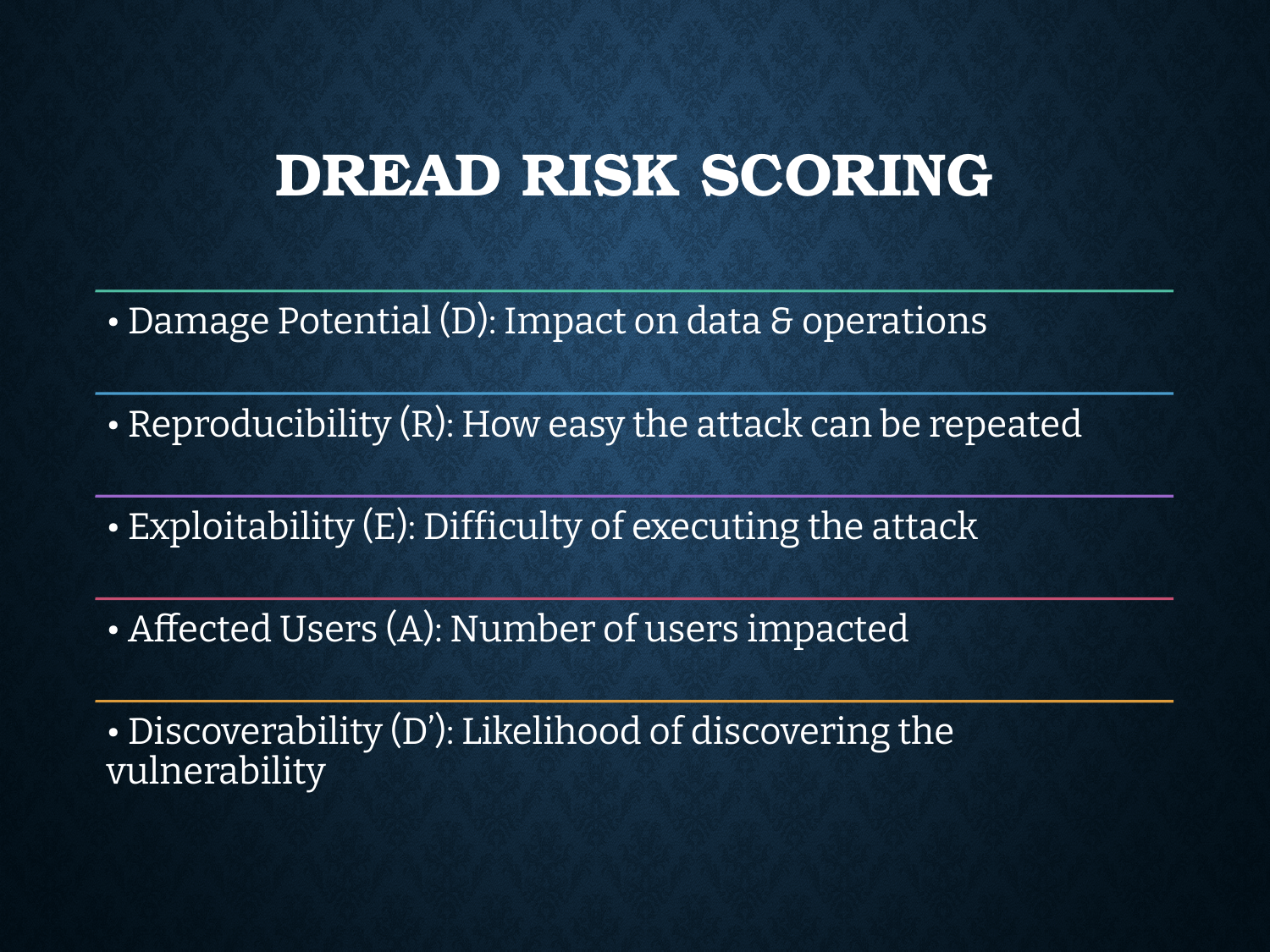

# DREAD Risk Scoring
• Damage Potential (D): Impact on data & operations
• Reproducibility (R): How easy the attack can be repeated
• Exploitability (E): Difficulty of executing the attack
• Affected Users (A): Number of users impacted
• Discoverability (D’): Likelihood of discovering the vulnerability